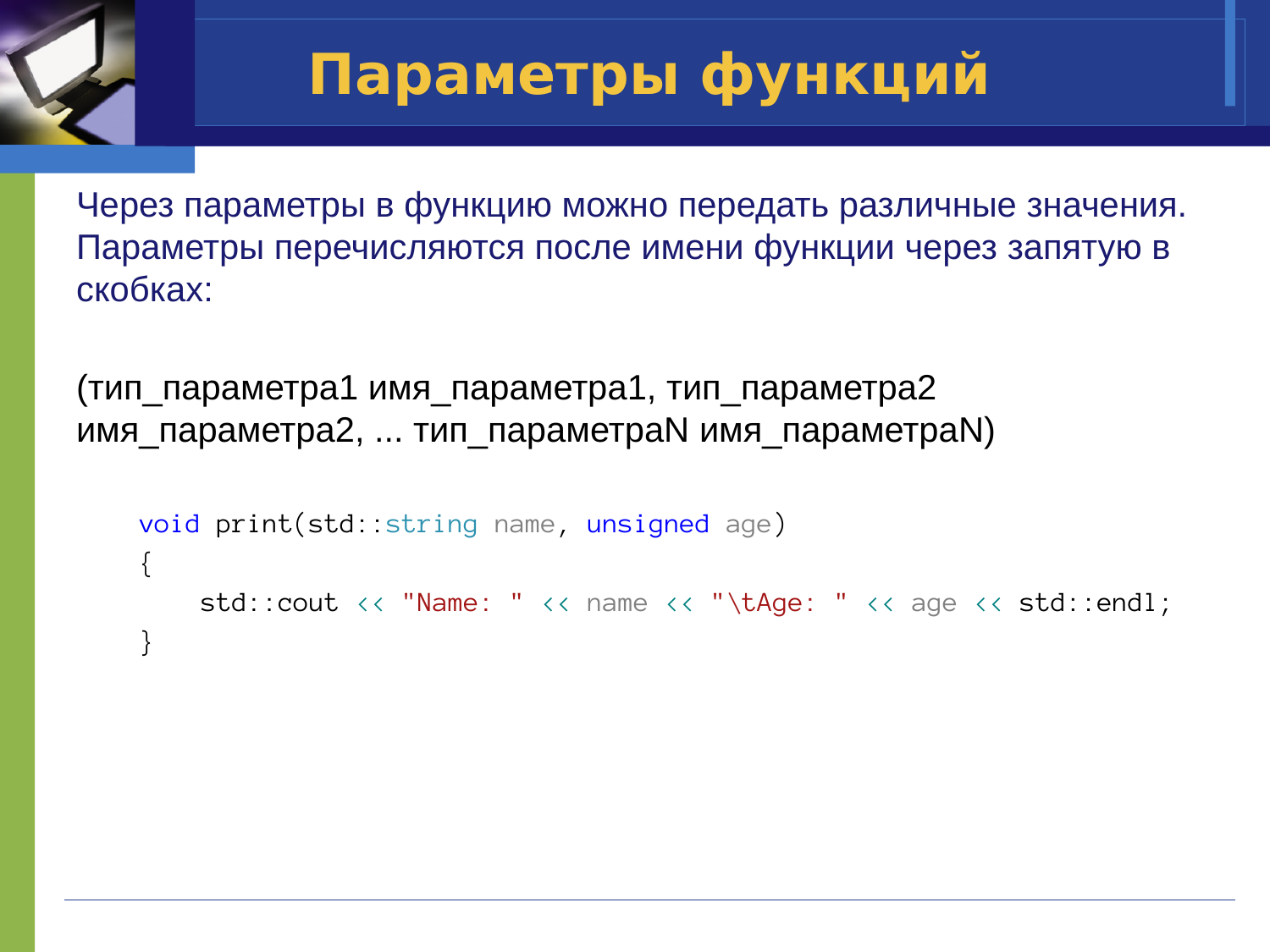

# Параметры функций
Через параметры в функцию можно передать различные значения. Параметры перечисляются после имени функции через запятую в скобках:

(тип_параметра1 имя_параметра1, тип_параметра2 имя_параметра2, ... тип_параметраN имя_параметраN)

void print(std::string name, unsigned age)
{
    std::cout << "Name: " << name << "\tAge: " << age << std::endl;
}